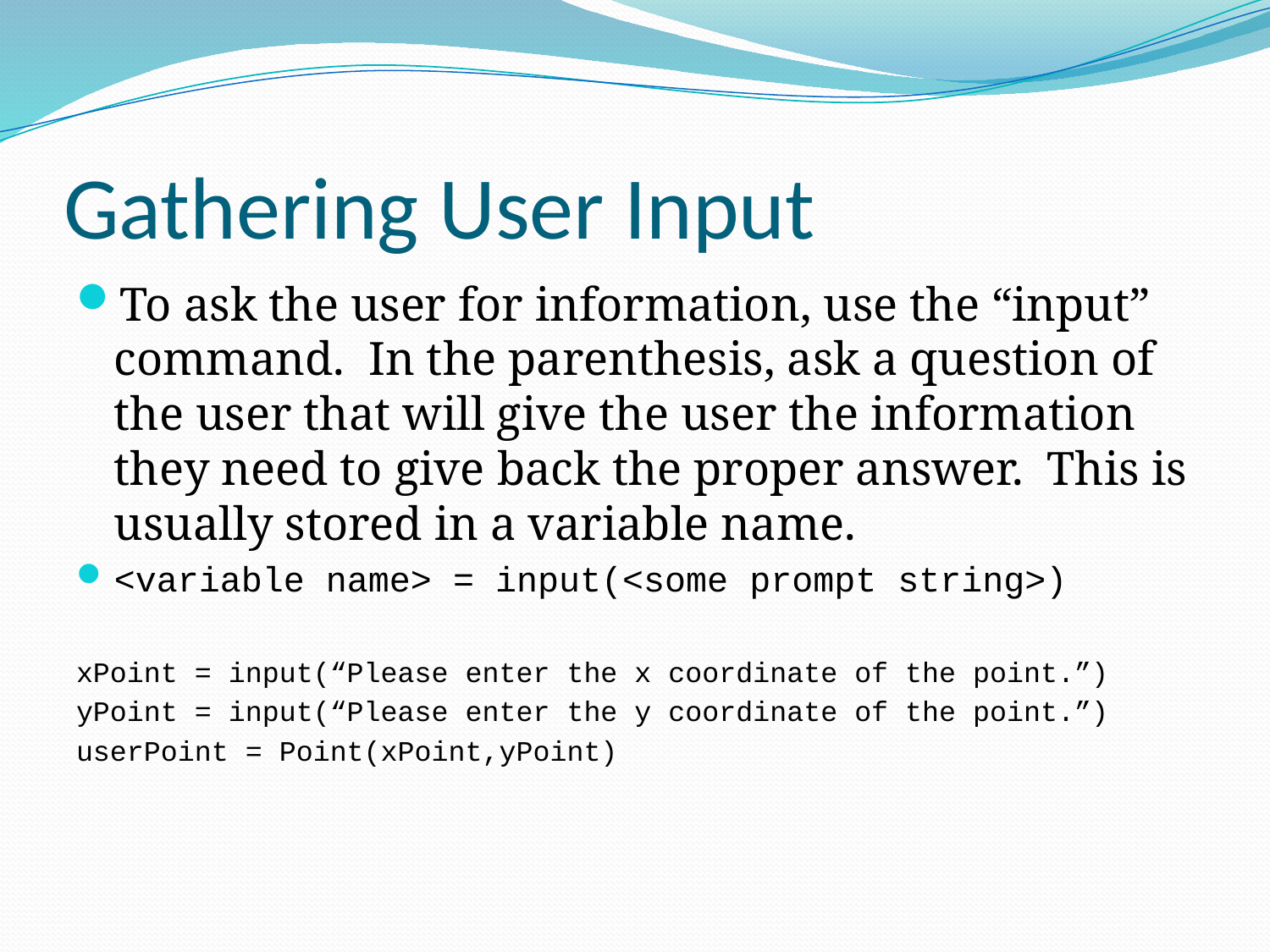

# Gathering User Input
To ask the user for information, use the “input” command.  In the parenthesis, ask a question of the user that will give the user the information they need to give back the proper answer.  This is usually stored in a variable name.
<variable name> = input(<some prompt string>)

xPoint = input(“Please enter the x coordinate of the point.”)
yPoint = input(“Please enter the y coordinate of the point.”)
userPoint = Point(xPoint,yPoint)